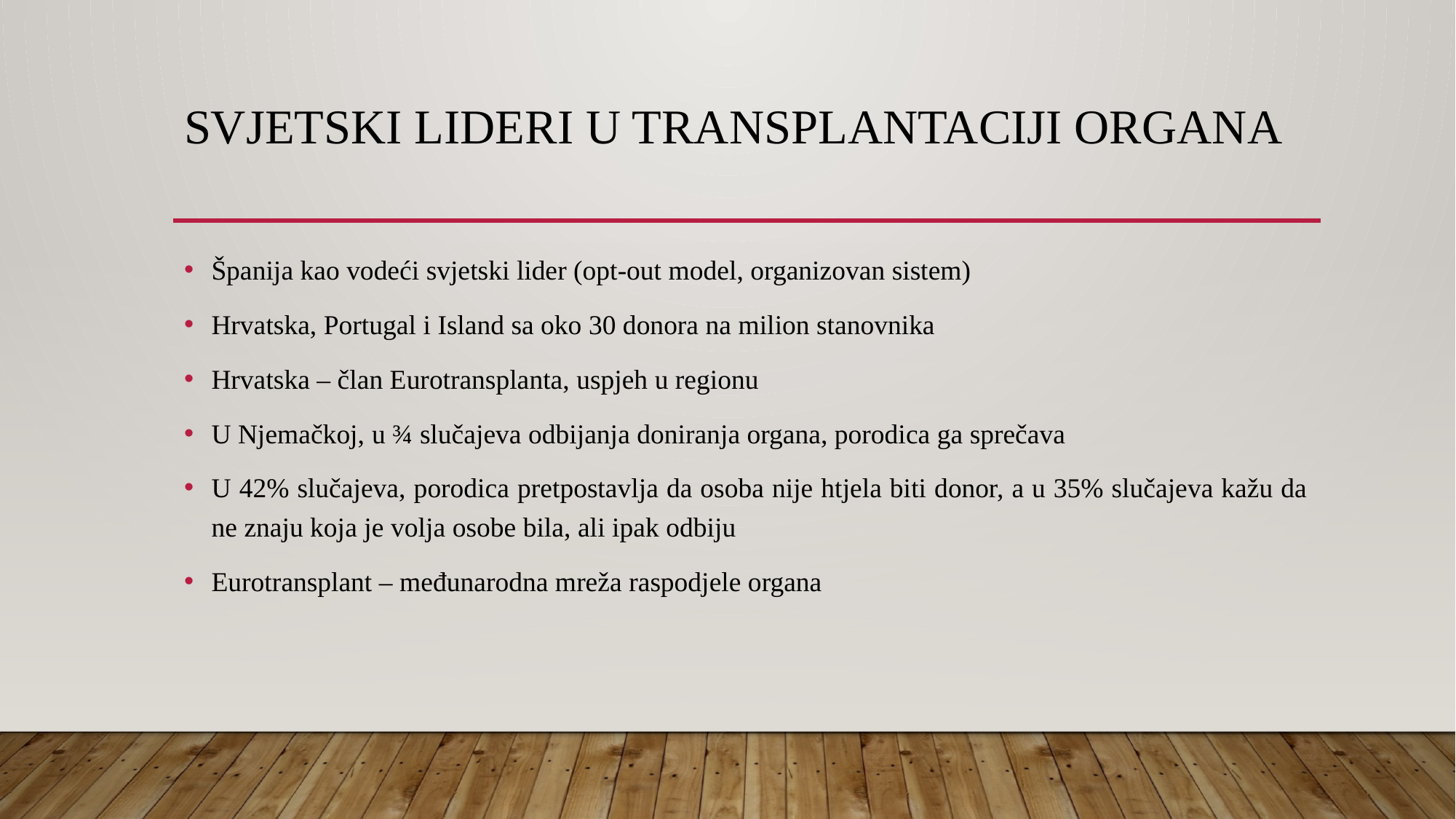

# Svjetski lideri u transplantaciji organa
Španija kao vodeći svjetski lider (opt-out model, organizovan sistem)
Hrvatska, Portugal i Island sa oko 30 donora na milion stanovnika
Hrvatska – član Eurotransplanta, uspjeh u regionu
U Njemačkoj, u ¾ slučajeva odbijanja doniranja organa, porodica ga sprečava
U 42% slučajeva, porodica pretpostavlja da osoba nije htjela biti donor, a u 35% slučajeva kažu da ne znaju koja je volja osobe bila, ali ipak odbiju
Eurotransplant – međunarodna mreža raspodjele organa